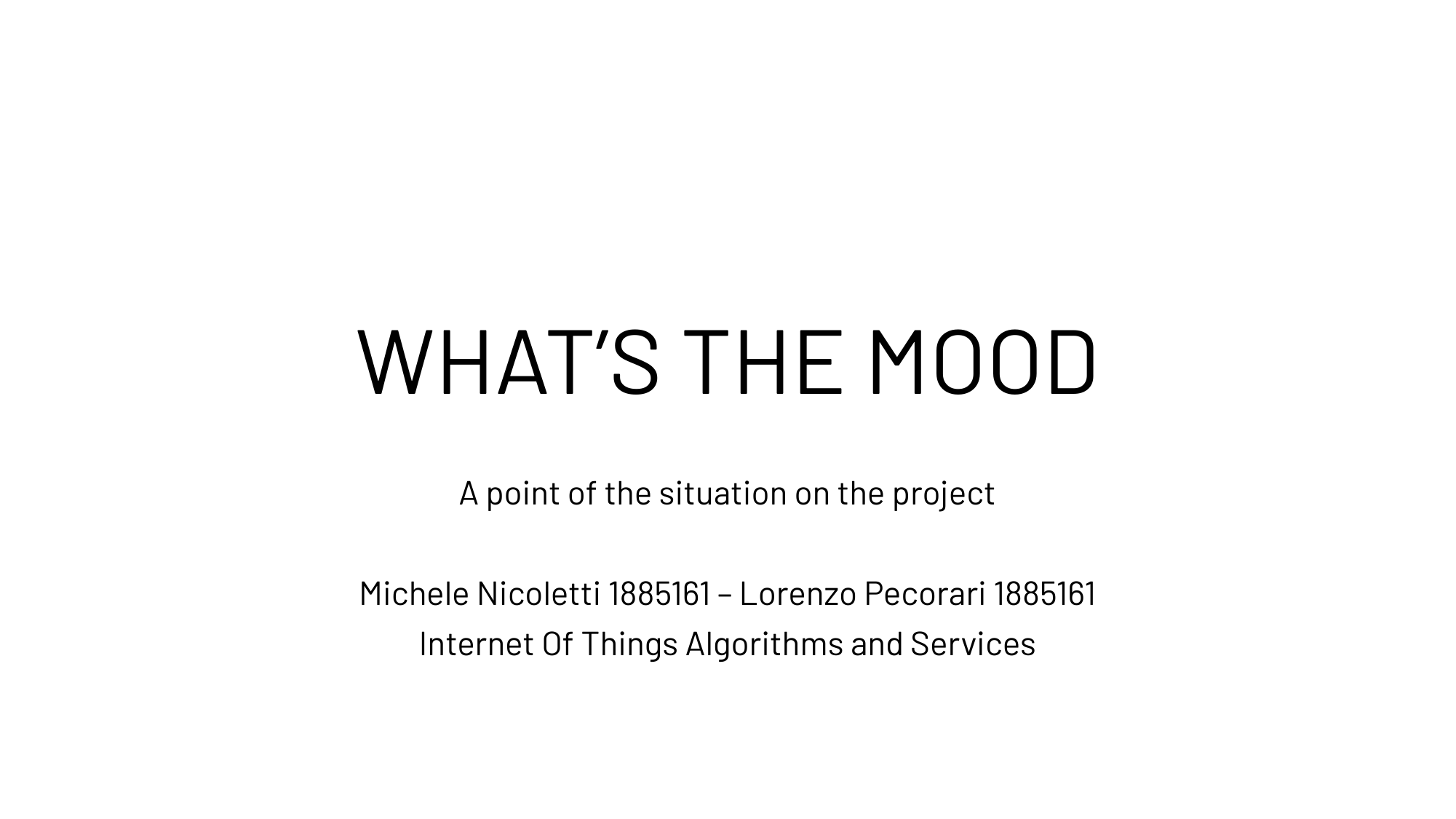

# WHAT’S THE MOOD
A point of the situation on the project

Michele Nicoletti 1885161 – Lorenzo Pecorari 1885161
Internet Of Things Algorithms and Services